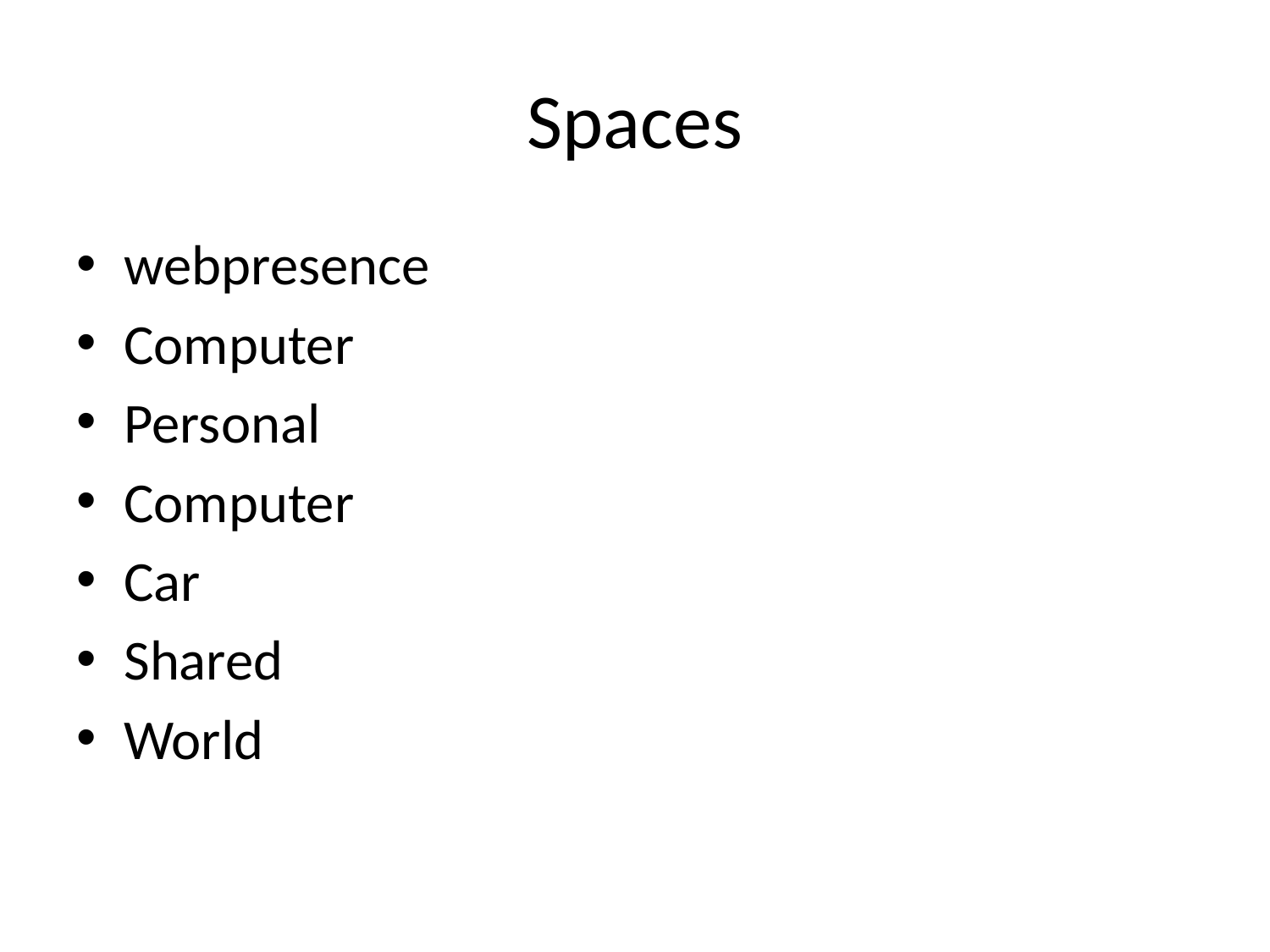

# Spaces
webpresence
Computer
Personal
Computer
Car
Shared
World